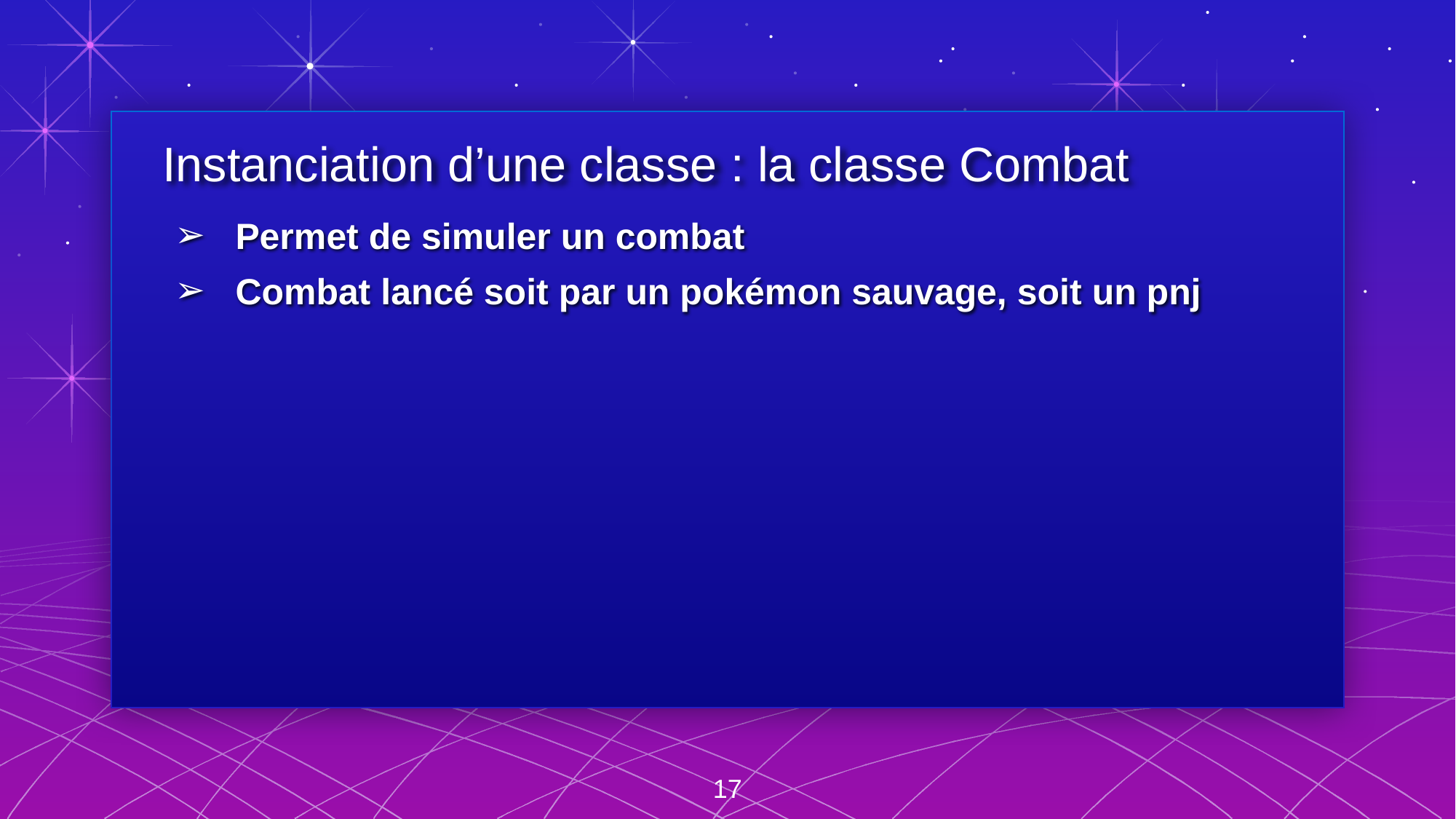

# Instanciation d’une classe : la classe Combat
Permet de simuler un combat
Combat lancé soit par un pokémon sauvage, soit un pnj

17